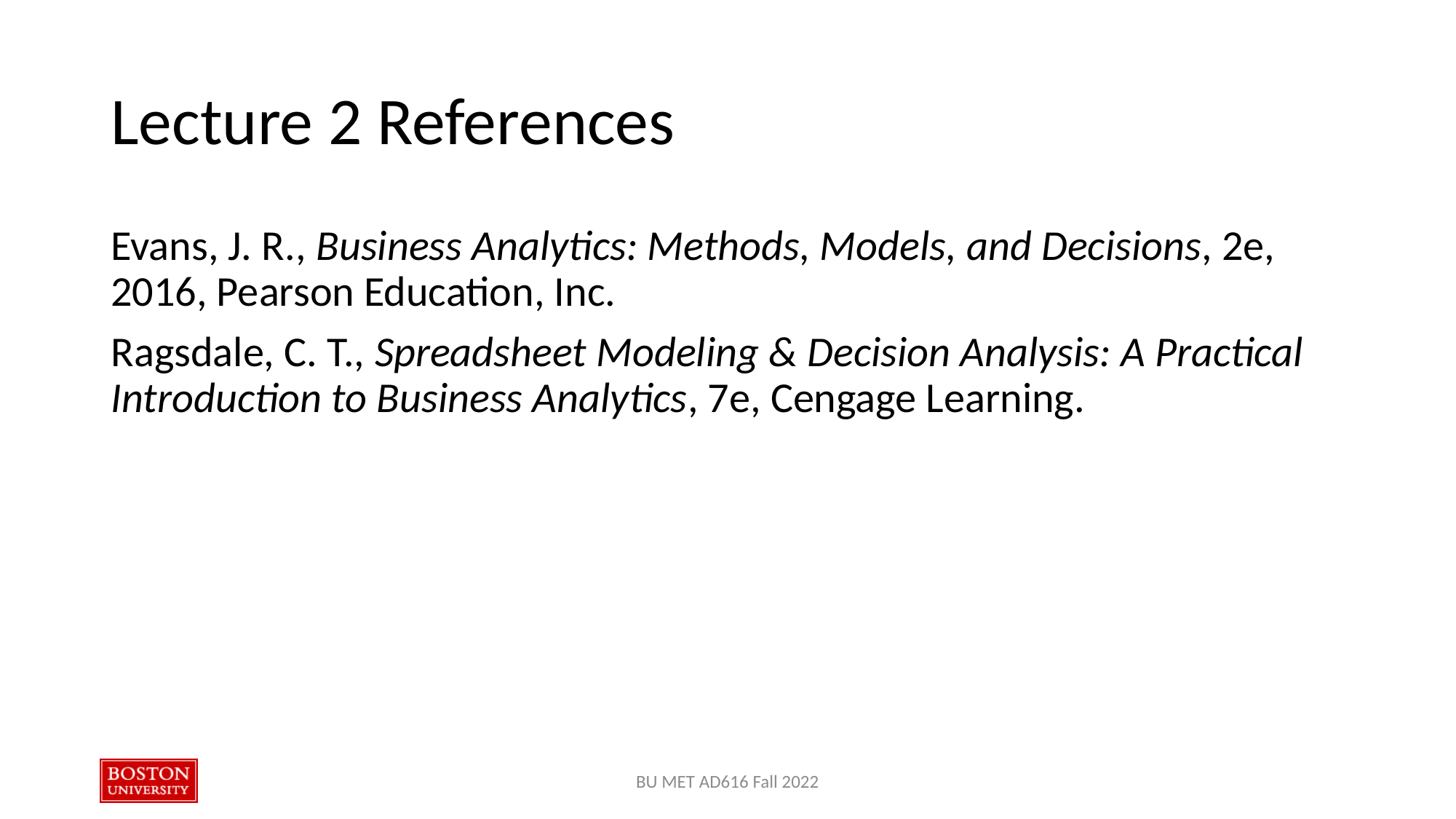

# Lecture 2 References
Evans, J. R., Business Analytics: Methods, Models, and Decisions, 2e, 2016, Pearson Education, Inc.
Ragsdale, C. T., Spreadsheet Modeling & Decision Analysis: A Practical Introduction to Business Analytics, 7e, Cengage Learning.

BU MET AD616 Fall 2022